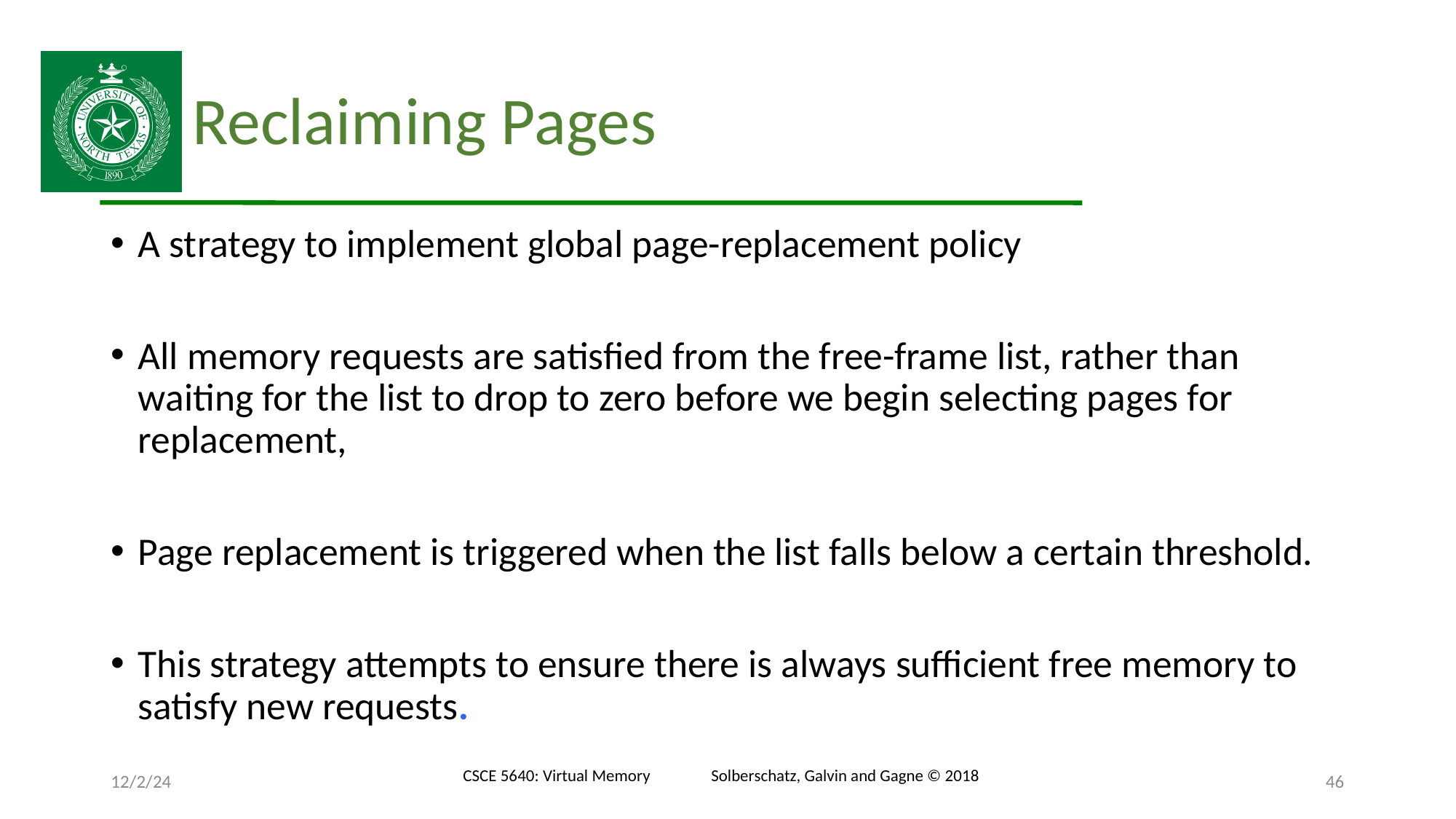

# Reclaiming Pages
A strategy to implement global page-replacement policy

All memory requests are satisfied from the free-frame list, rather than waiting for the list to drop to zero before we begin selecting pages for replacement,

Page replacement is triggered when the list falls below a certain threshold.

This strategy attempts to ensure there is always sufficient free memory to satisfy new requests.
12/2/24
CSCE 5640: Virtual Memory                Solberschatz, Galvin and Gagne © 2018
46